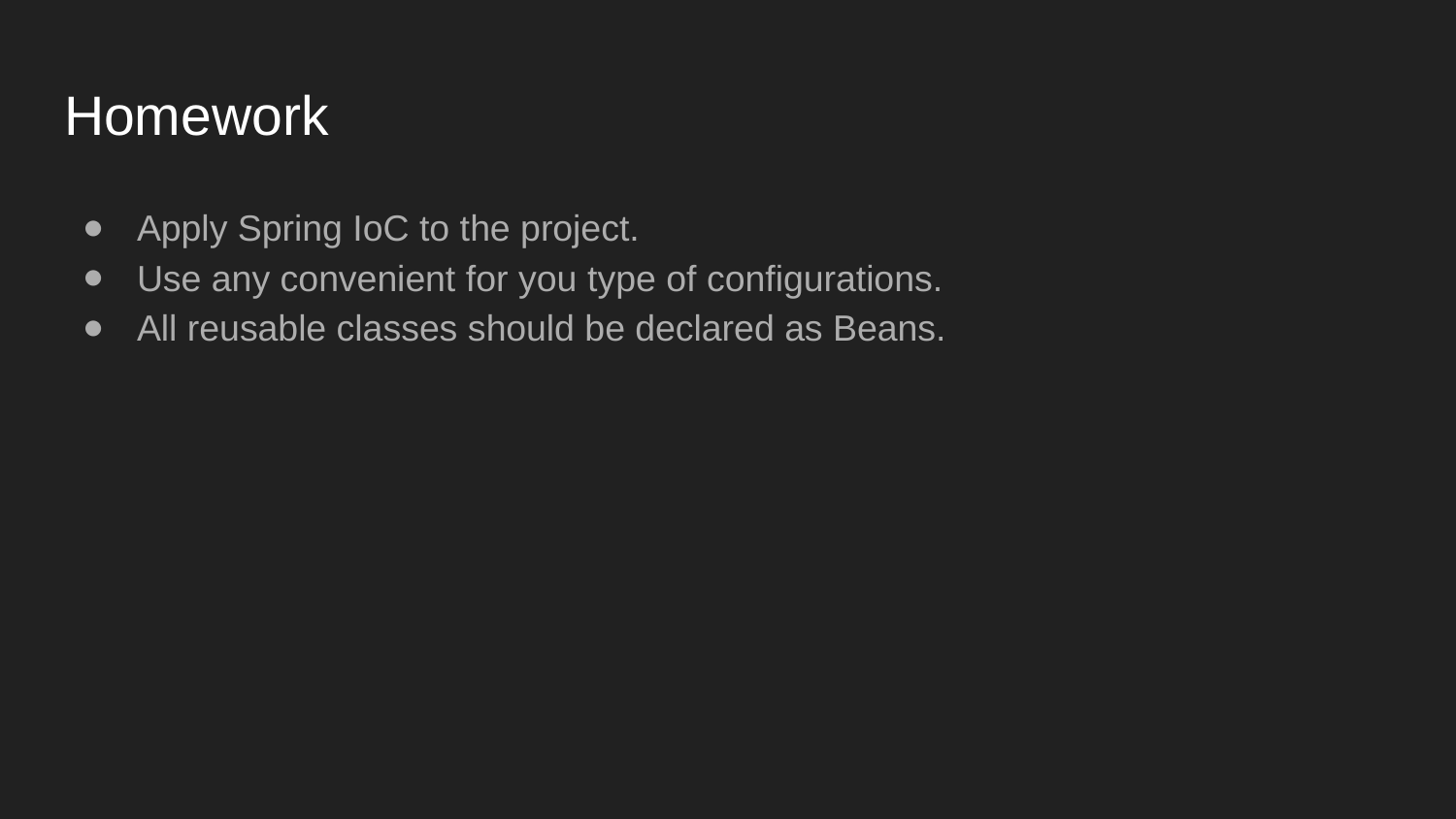

# Homework
Apply Spring IoC to the project.
Use any convenient for you type of configurations.
All reusable classes should be declared as Beans.